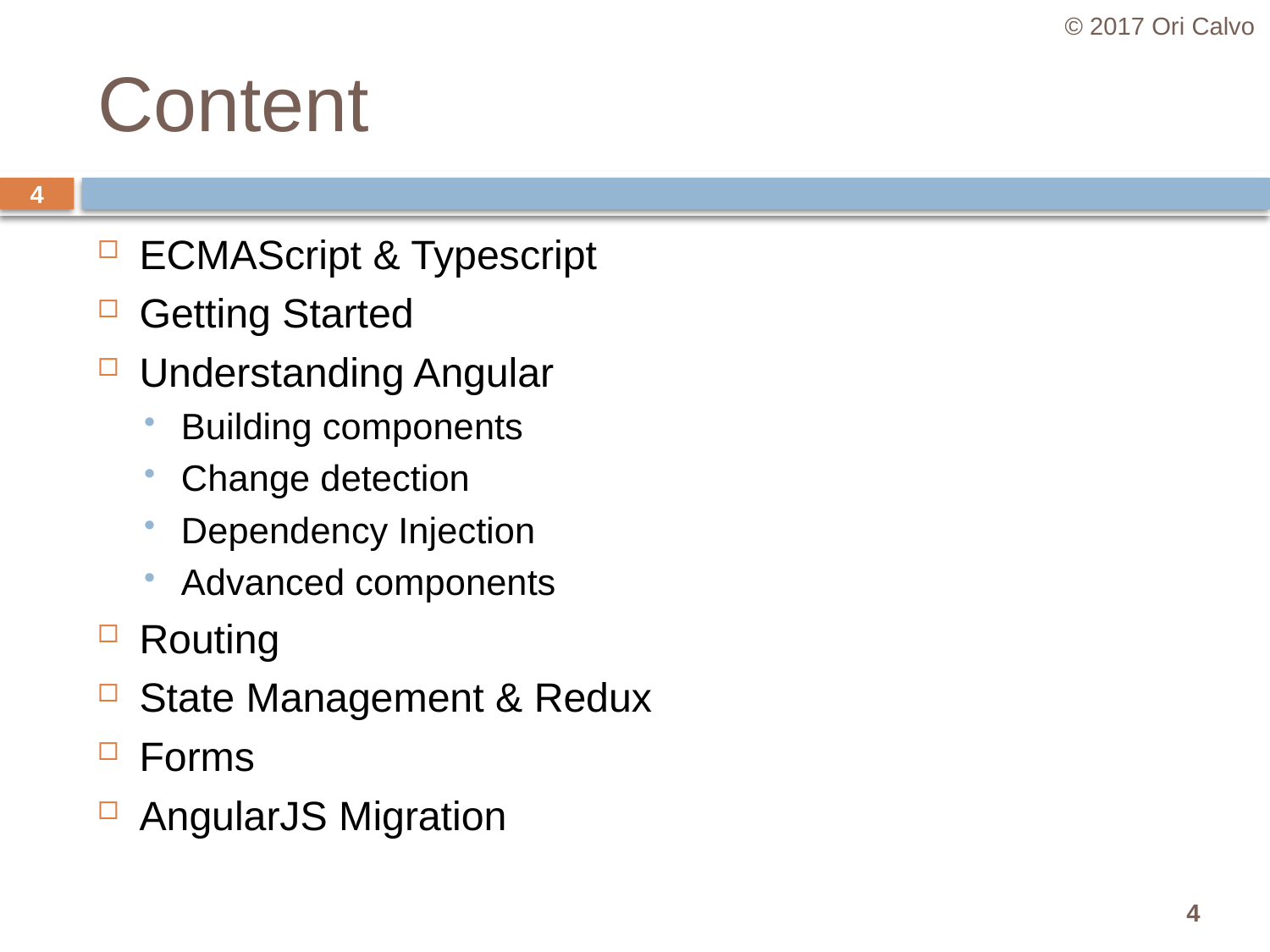

© 2017 Ori Calvo
# Content
4
ECMAScript & Typescript
Getting Started
Understanding Angular
Building components
Change detection
Dependency Injection
Advanced components
Routing
State Management & Redux
Forms
AngularJS Migration